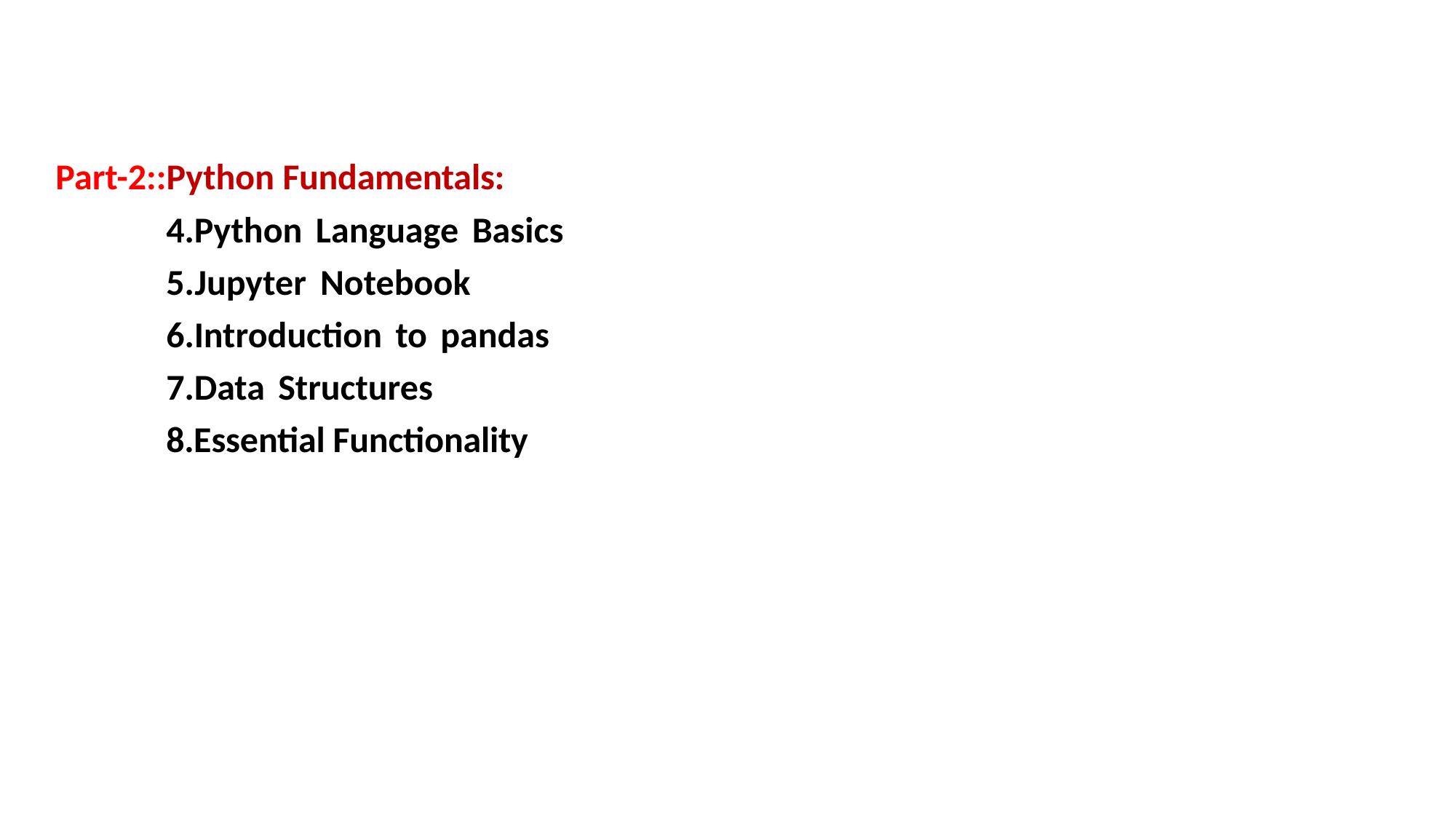

Part-2::Python Fundamentals:
	4.Python Language Basics
	5.Jupyter Notebook
	6.Introduction to pandas
	7.Data Structures
	8.Essential Functionality